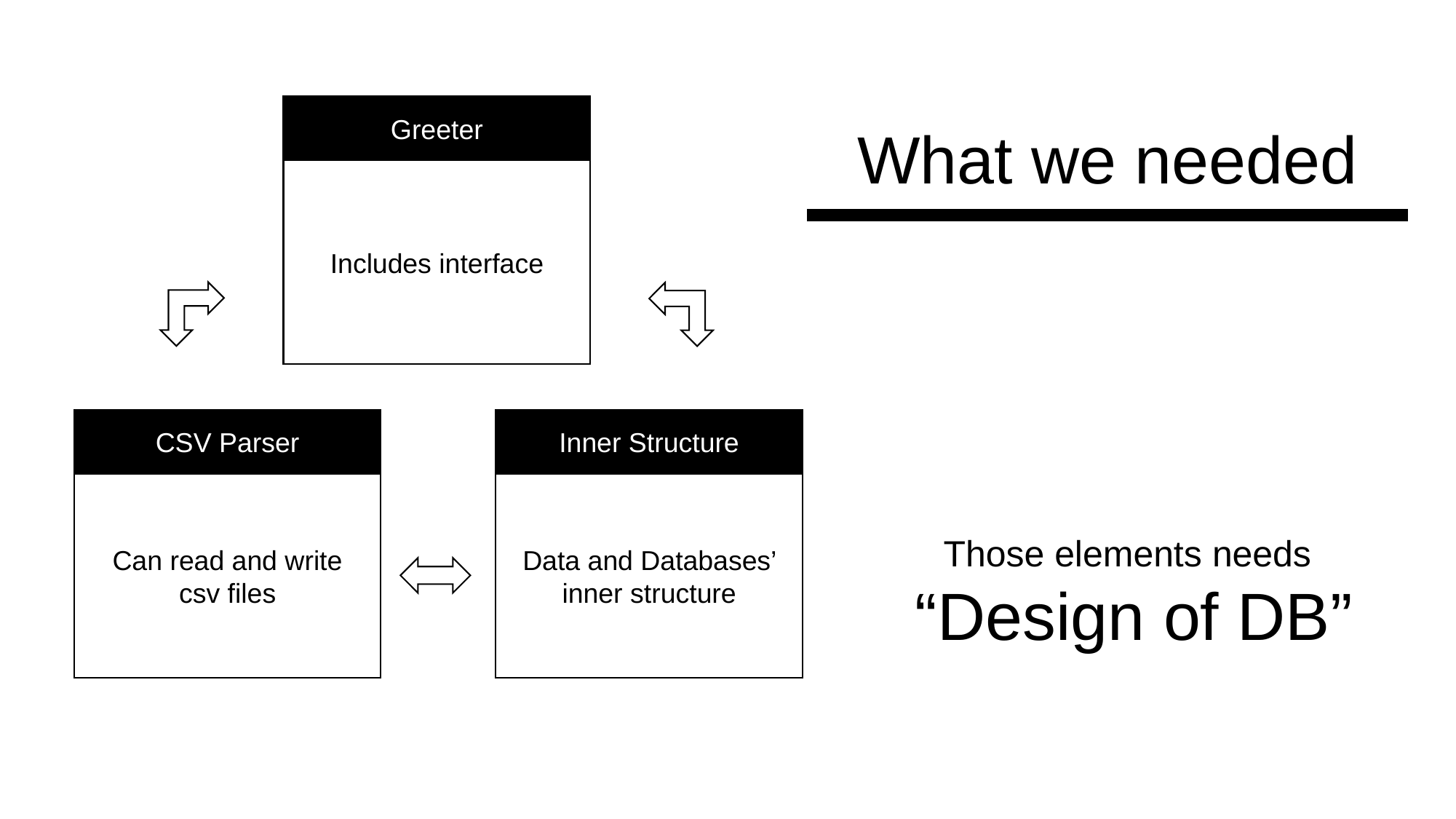

Greeter
# What we needed
Includes interface

CSV Parser
Inner Structure
Can read and write
csv files
Data and Databases’ inner structure
Those elements needs
 “Design of DB”